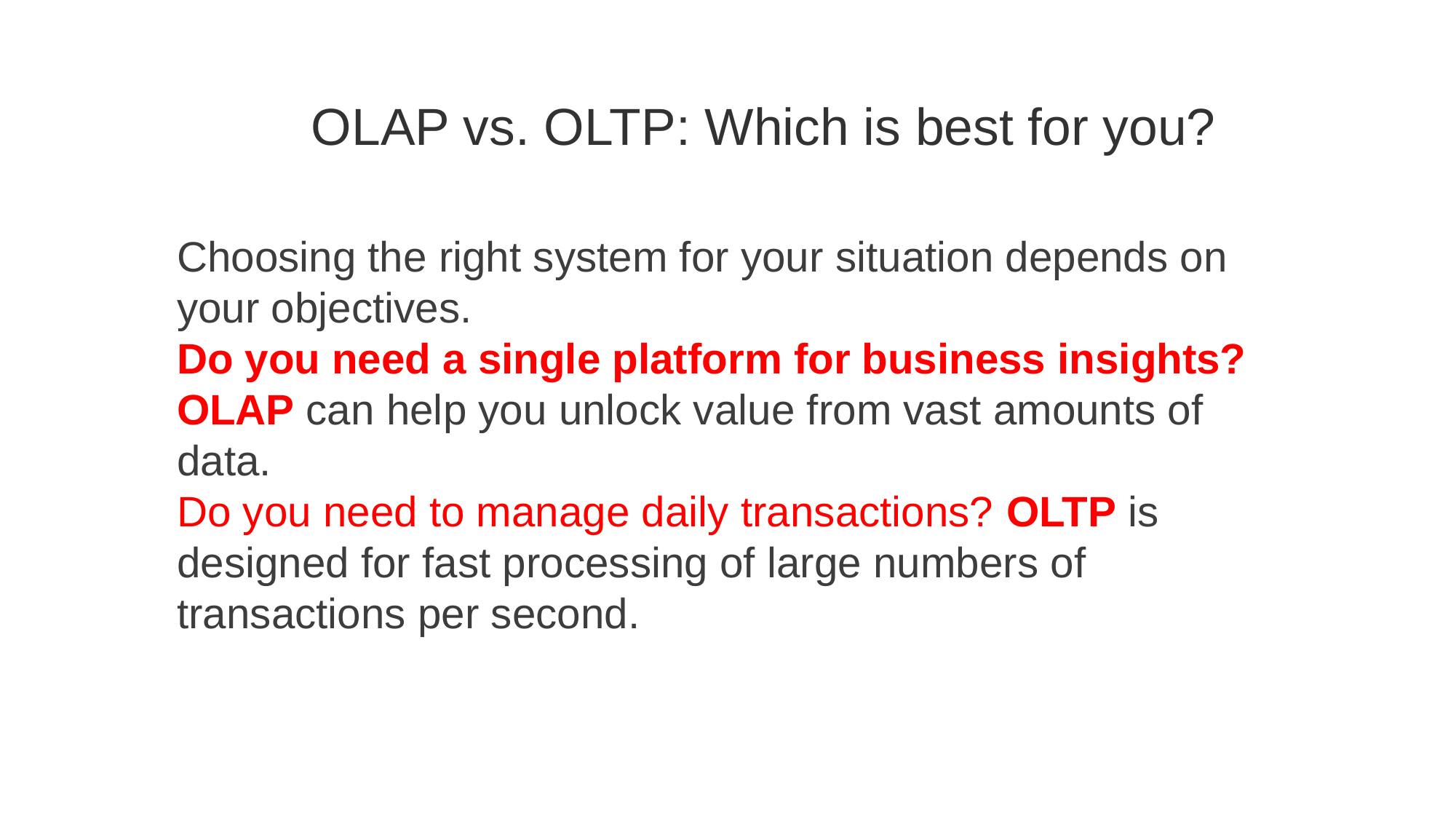

# OLAP vs. OLTP: Which is best for you?
Choosing the right system for your situation depends on your objectives.
Do you need a single platform for business insights? OLAP can help you unlock value from vast amounts of data.
Do you need to manage daily transactions? OLTP is designed for fast processing of large numbers of transactions per second.